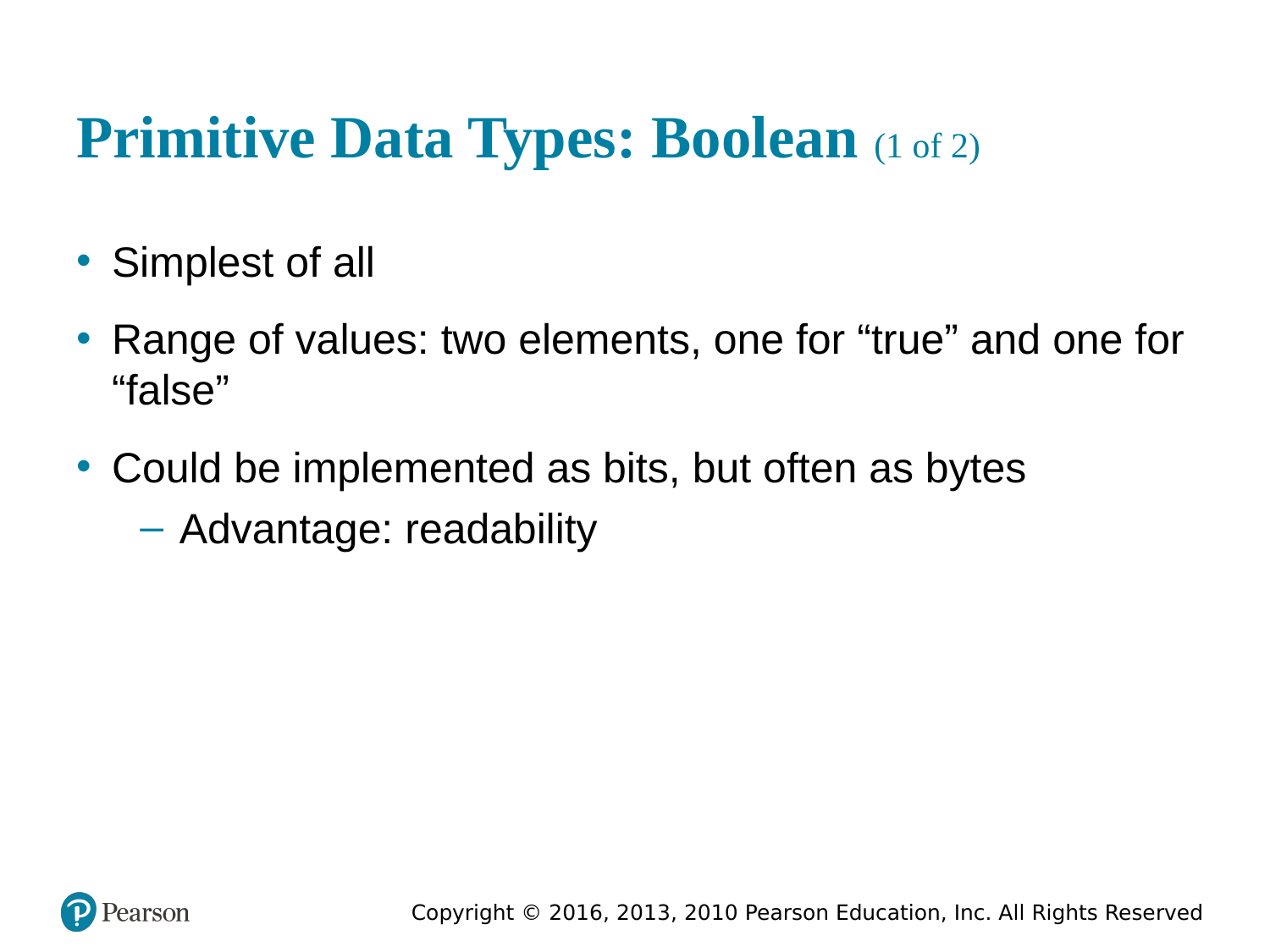

# Primitive Data Types: Boolean (1 of 2)
Simplest of all
Range of values: two elements, one for “true” and one for “false”
Could be implemented as bits, but often as bytes
Advantage: readability